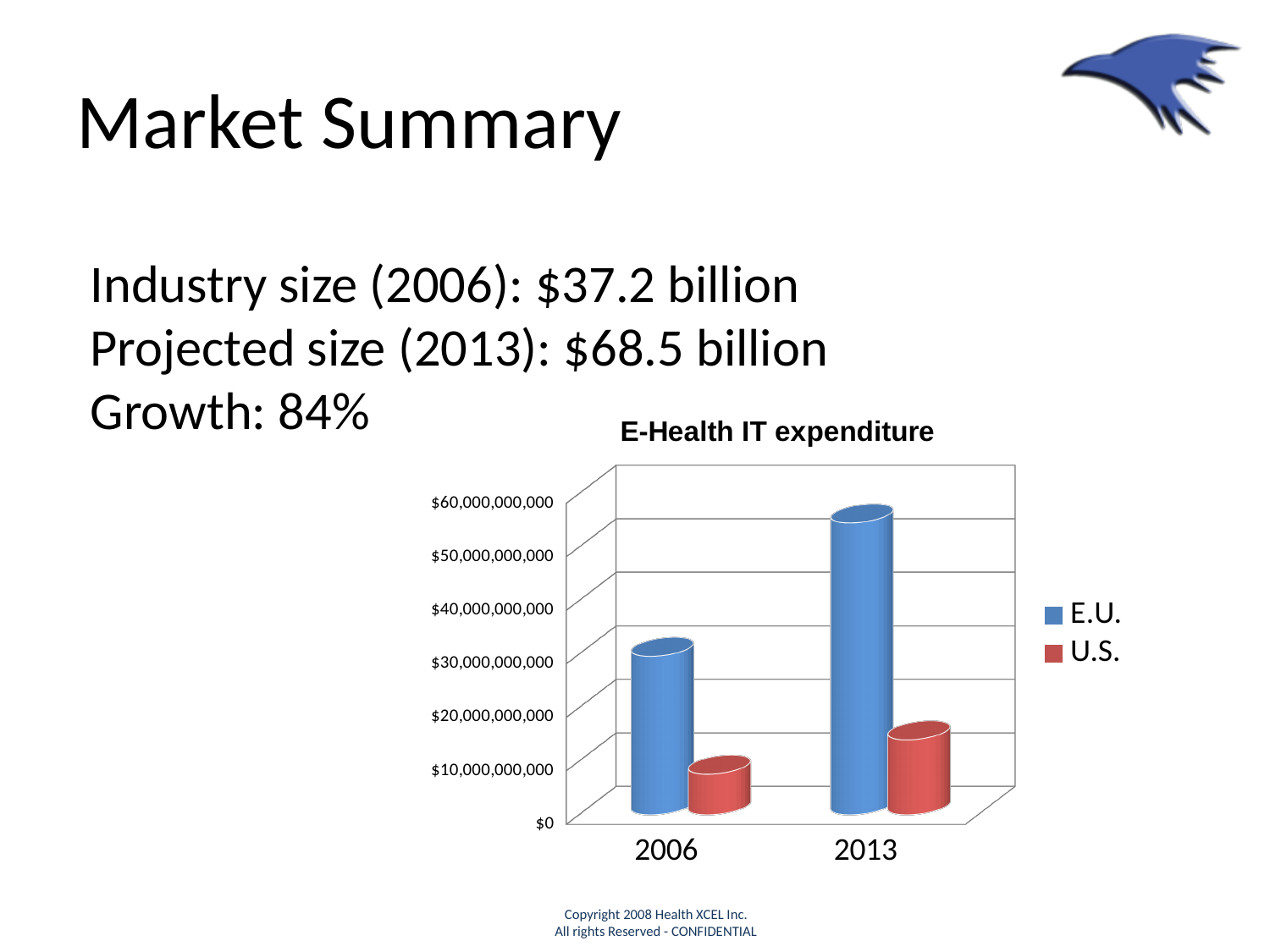

# Market Summary
Industry size (2006): $37.2 billion
Projected size (2013): $68.5 billion
Growth: 84%

[unsupported chart]